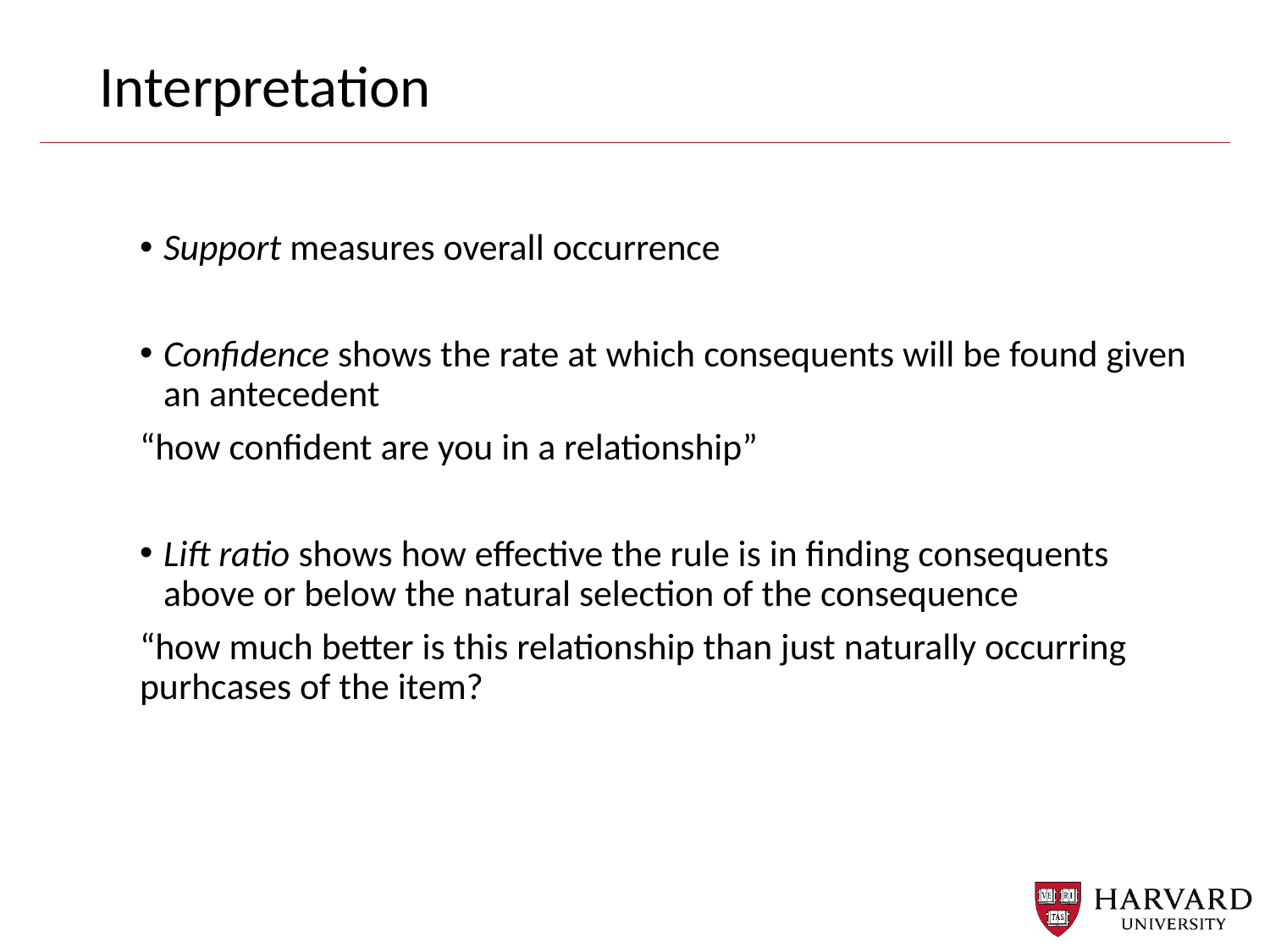

# Interpretation
Support measures overall occurrence

Confidence shows the rate at which consequents will be found given an antecedent
“how confident are you in a relationship”

Lift ratio shows how effective the rule is in finding consequents above or below the natural selection of the consequence
“how much better is this relationship than just naturally occurring purhcases of the item?